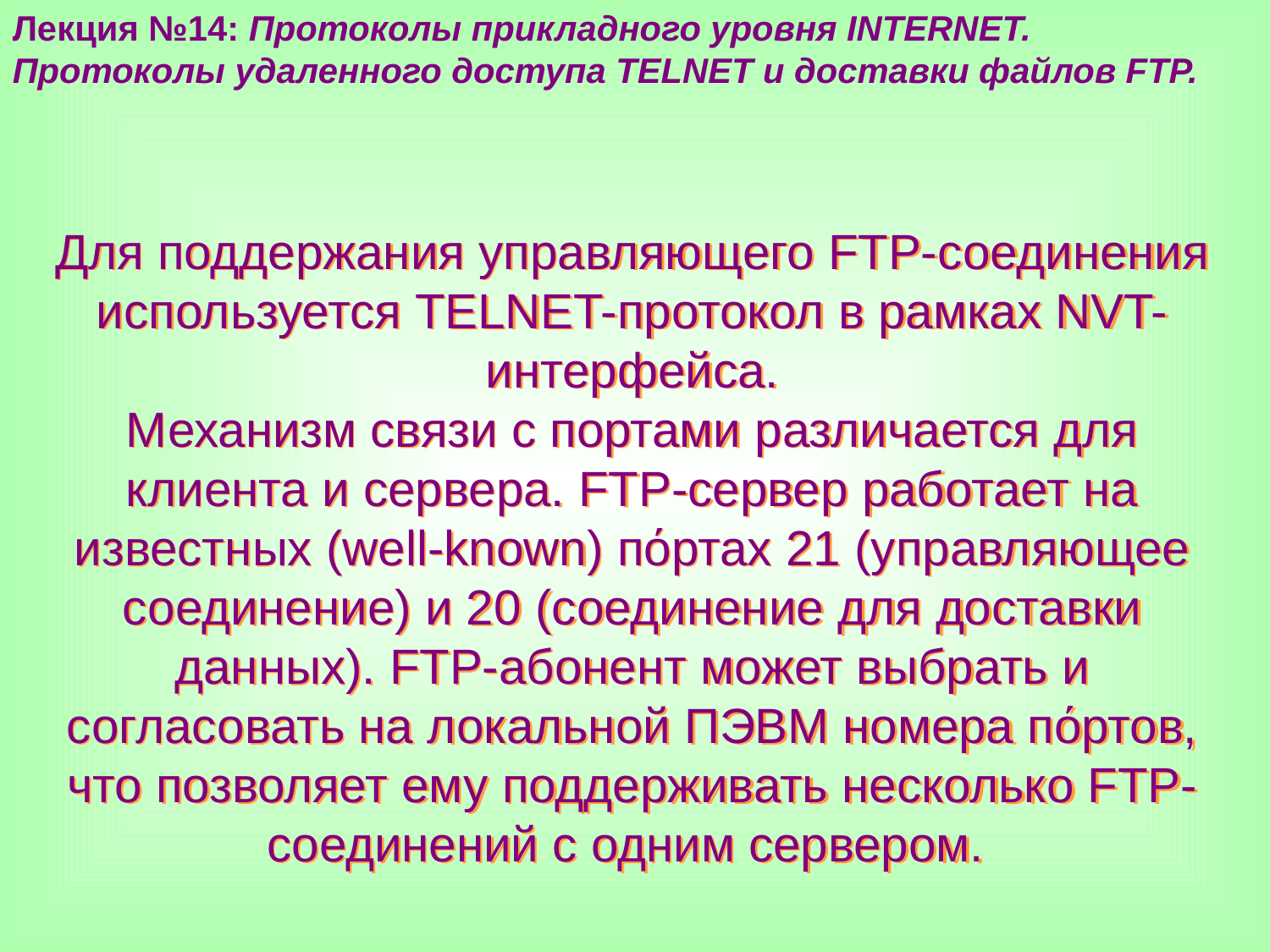

Лекция №14: Протоколы прикладного уровня INTERNET.
Протоколы удаленного доступа TELNET и доставки файлов FTP.
Для поддержания управляющего FTP-соединения используется TELNET-протокол в рамках NVT-интерфейса.
Механизм связи с портами различается для клиента и сервера. FTP-сервер работает на известных (well-known) пόртах 21 (управляющее соединение) и 20 (соединение для доставки данных). FTP-абонент может выбрать и согласовать на локальной ПЭВМ номера пόртов, что позволяет ему поддерживать несколько FTP-соединений с одним сервером.